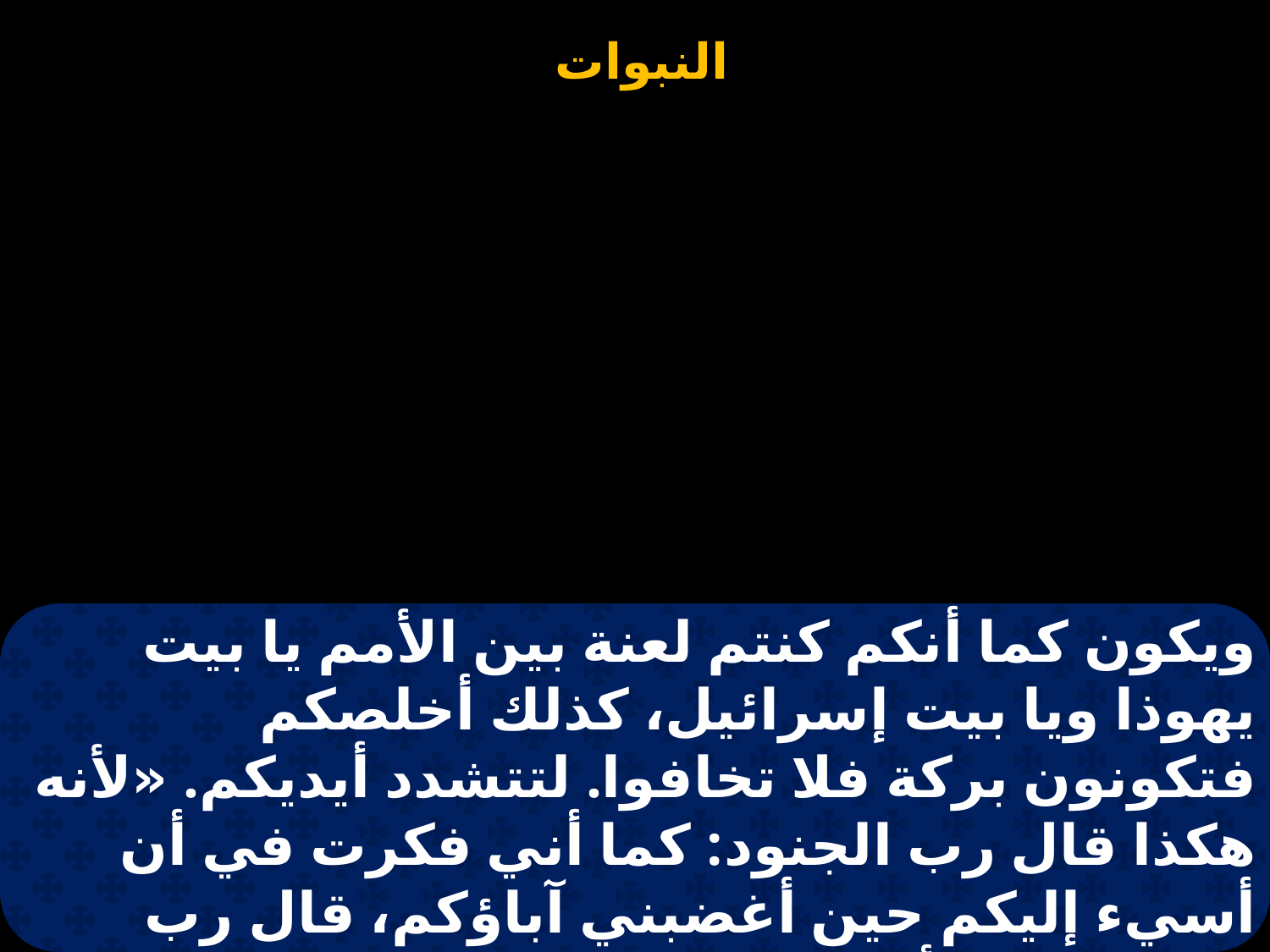

ويكون كما أنكم كنتم لعنة بين الأمم يا بيت يهوذا ويا بيت إسرائيل، كذلك أخلصكم فتكونون بركة فلا تخافوا. لتتشدد أيديكم. «لأنه هكذا قال رب الجنود: كما أني فكرت في أن أسيء إليكم حين أغضبني آباؤكم، قال رب الجنود، ولم أندم. هكذا عدت وفكرت في هذه الأيام في أن أحسن إلى أورشليم وبيت يهوذا. لا تخافوا.